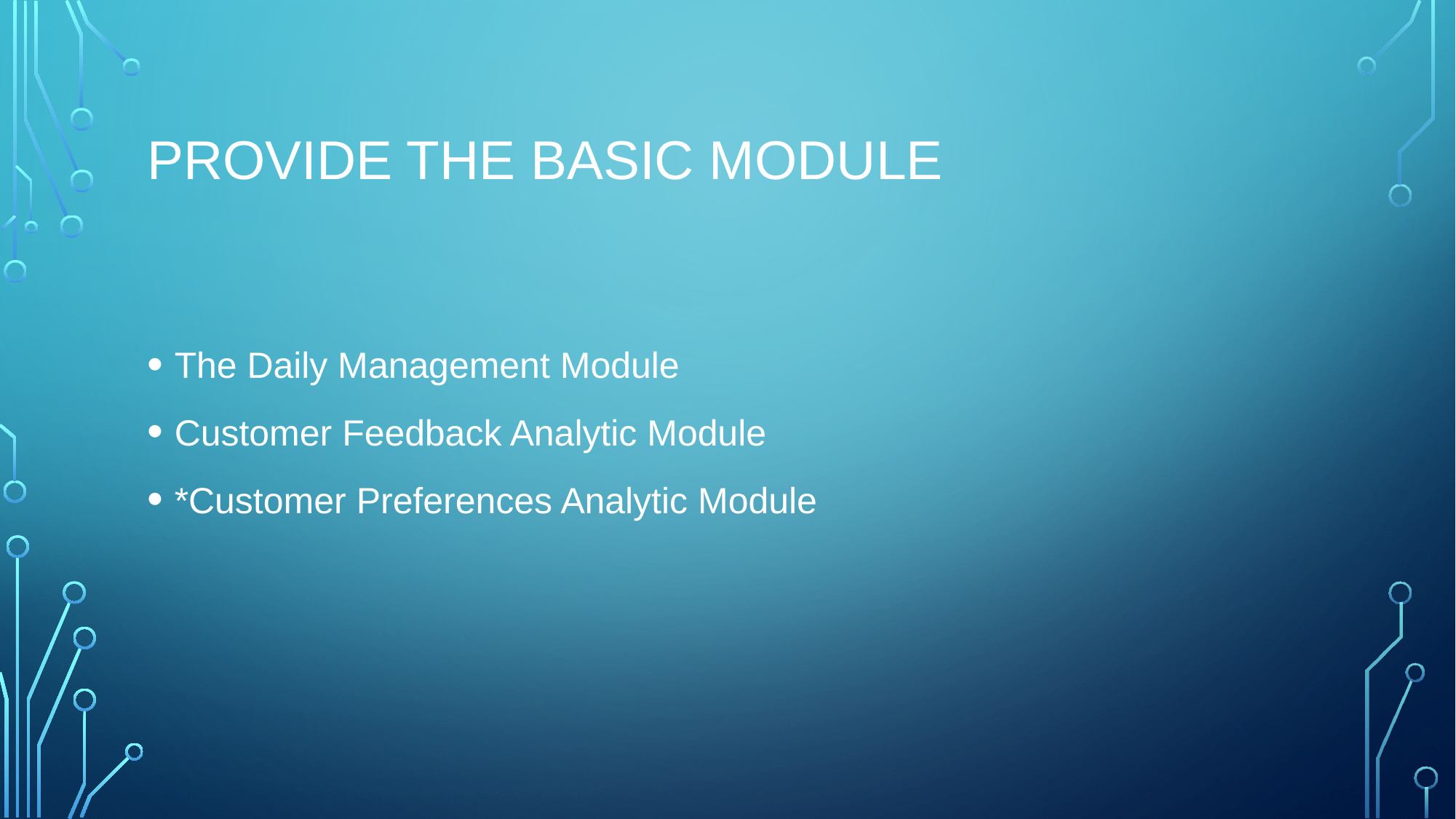

# Provide the basic module

The Daily Management Module
Customer Feedback Analytic Module
*Customer Preferences Analytic Module